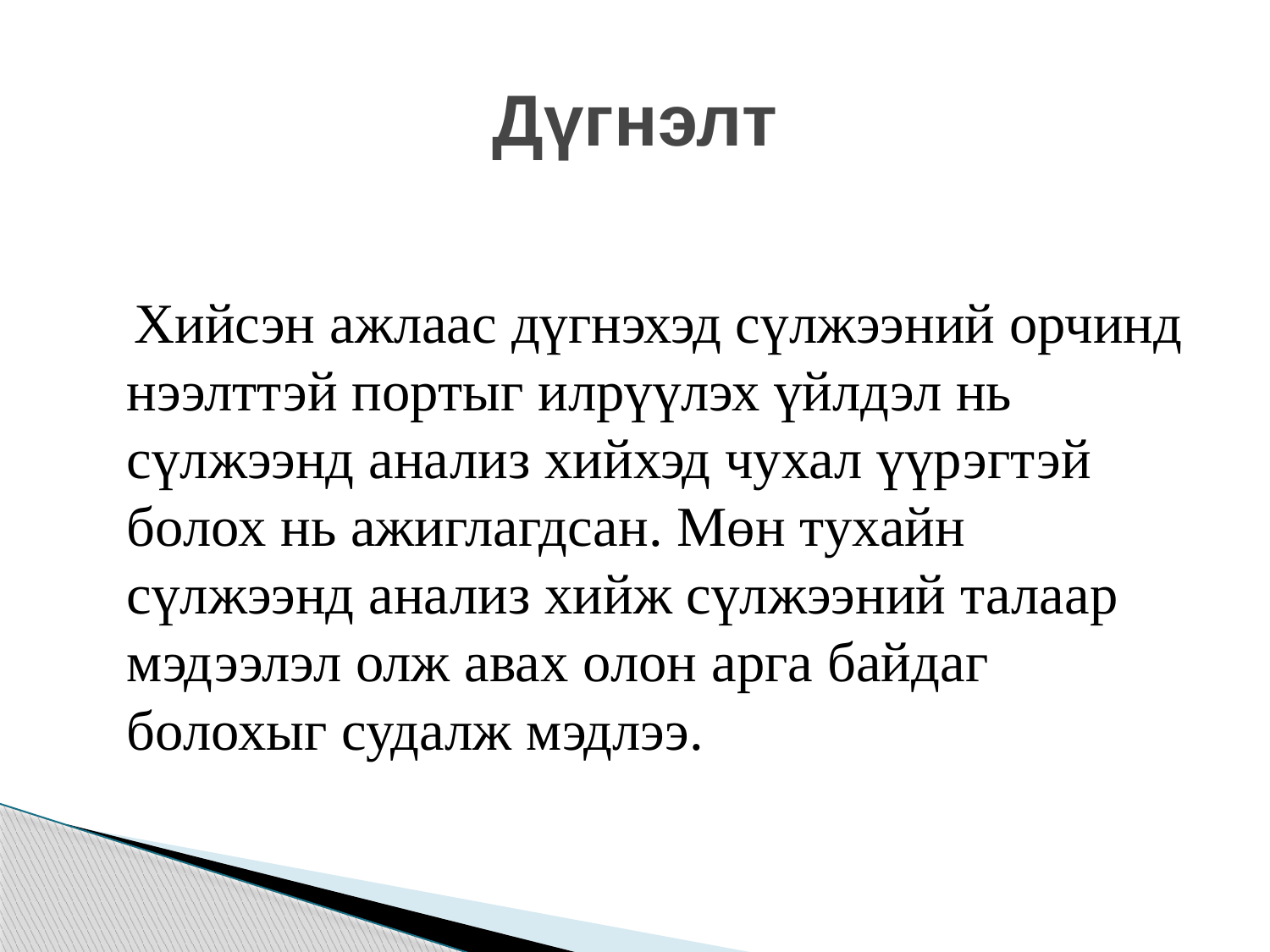

# Дүгнэлт

   Хийсэн ажлаас дүгнэхэд сүлжээний орчинд нээлттэй портыг илрүүлэх үйлдэл нь сүлжээнд анализ хийхэд чухал үүрэгтэй болох нь ажиглагдсан. Мөн тухайн сүлжээнд анализ хийж сүлжээний талаар мэдээлэл олж авах олон арга байдаг болохыг судалж мэдлээ.